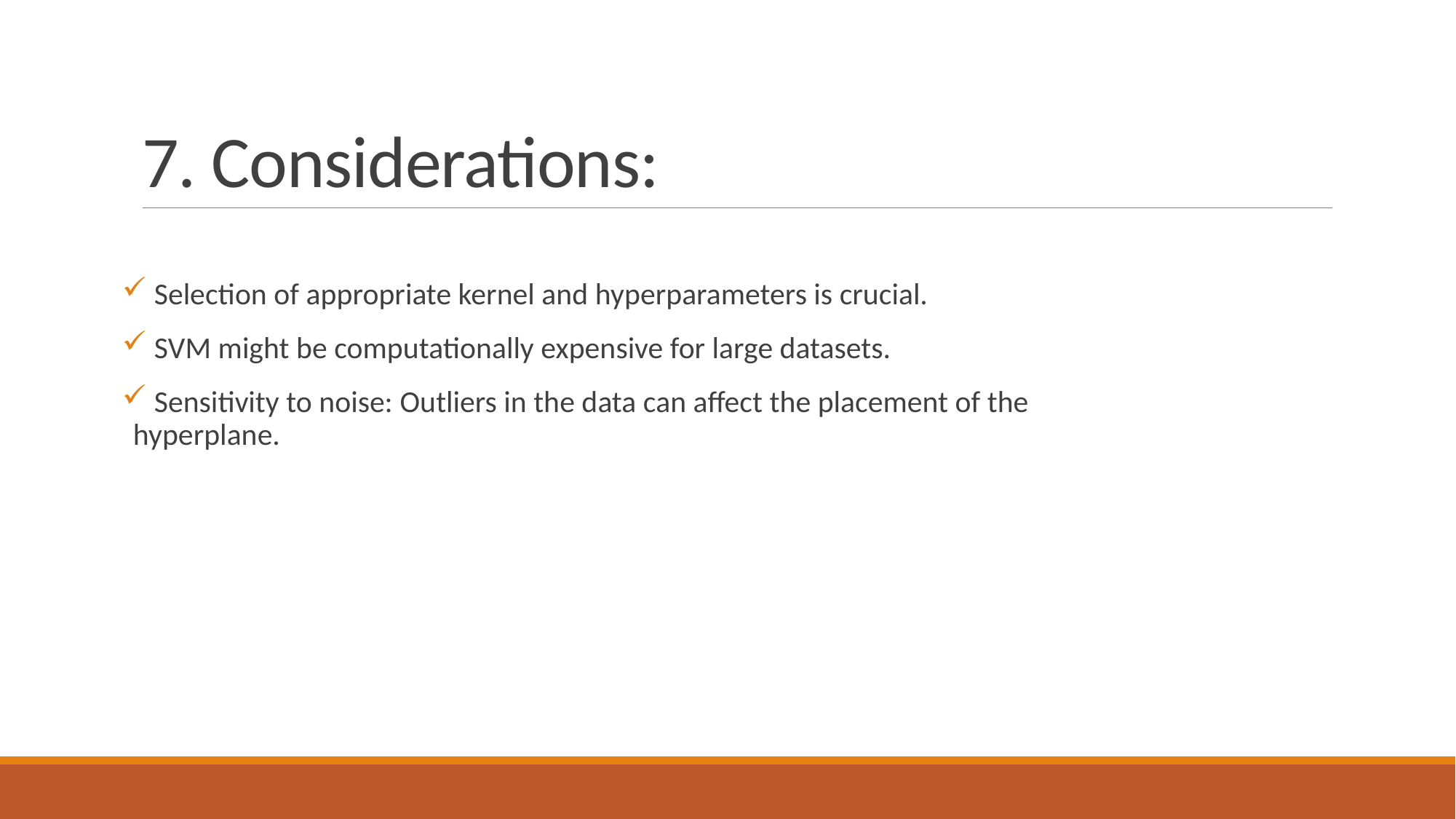

# 7. Considerations:
 Selection of appropriate kernel and hyperparameters is crucial.
 SVM might be computationally expensive for large datasets.
 Sensitivity to noise: Outliers in the data can affect the placement of the hyperplane.